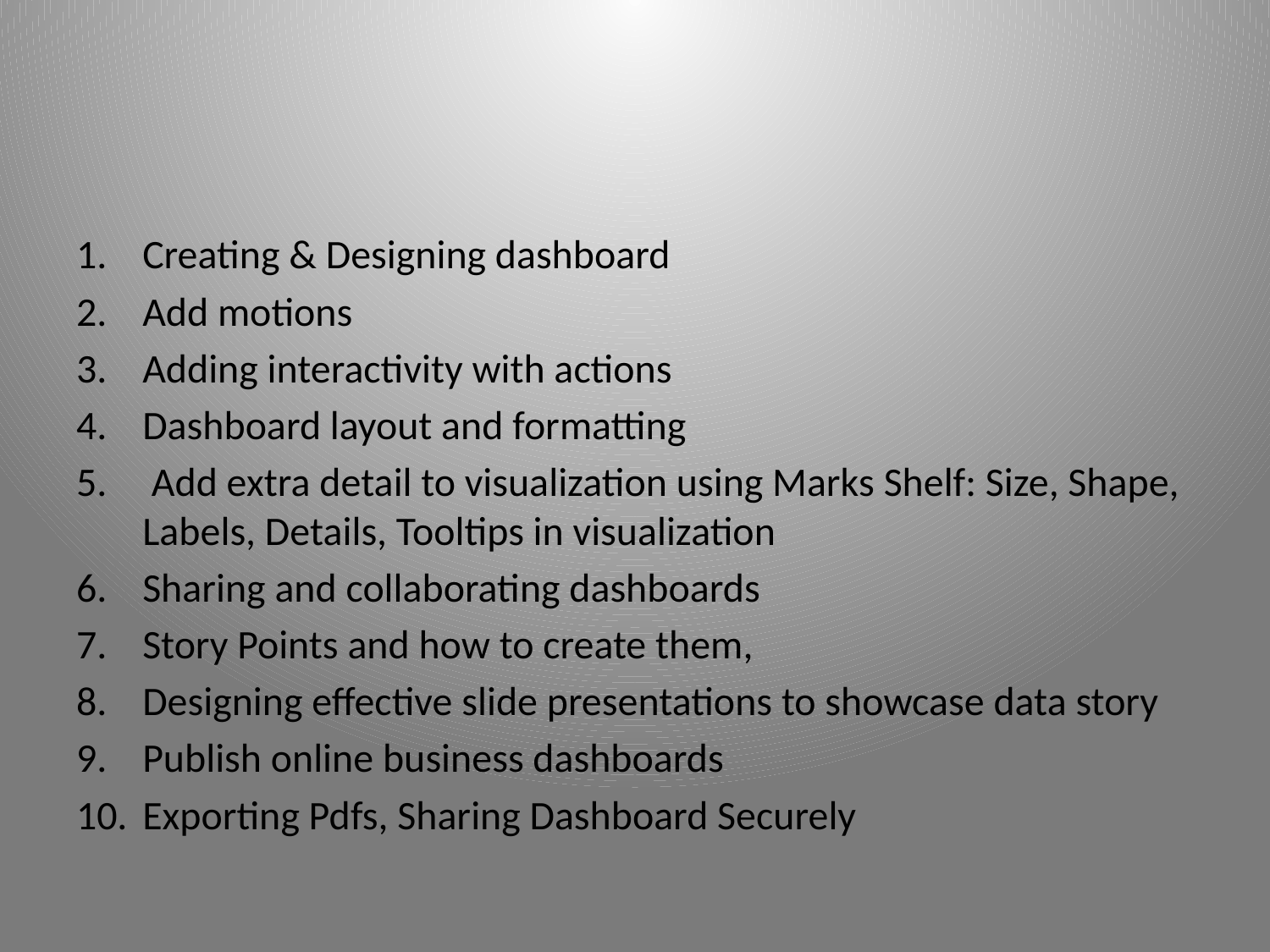

#
Creating & Designing dashboard
Add motions
Adding interactivity with actions
Dashboard layout and formatting
 Add extra detail to visualization using Marks Shelf: Size, Shape, Labels, Details, Tooltips in visualization
Sharing and collaborating dashboards
Story Points and how to create them,
Designing effective slide presentations to showcase data story
Publish online business dashboards
Exporting Pdfs, Sharing Dashboard Securely